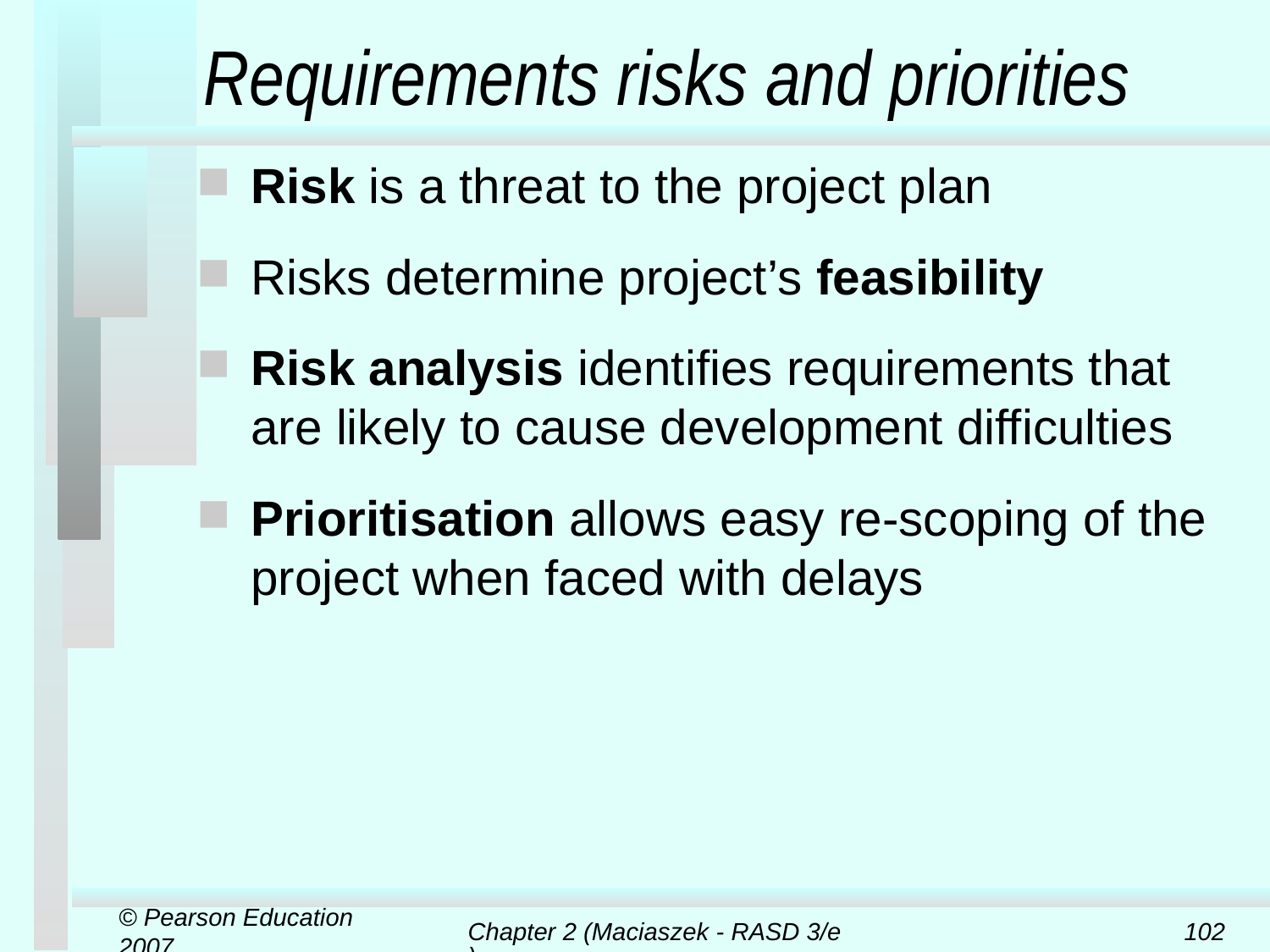

# Requirements risks and priorities
Risk is a threat to the project plan
Risks determine project’s feasibility
Risk analysis identifies requirements that are likely to cause development difficulties
Prioritisation allows easy re-scoping of the project when faced with delays
© Pearson Education 2007
Chapter 2 (Maciaszek - RASD 3/e)
102